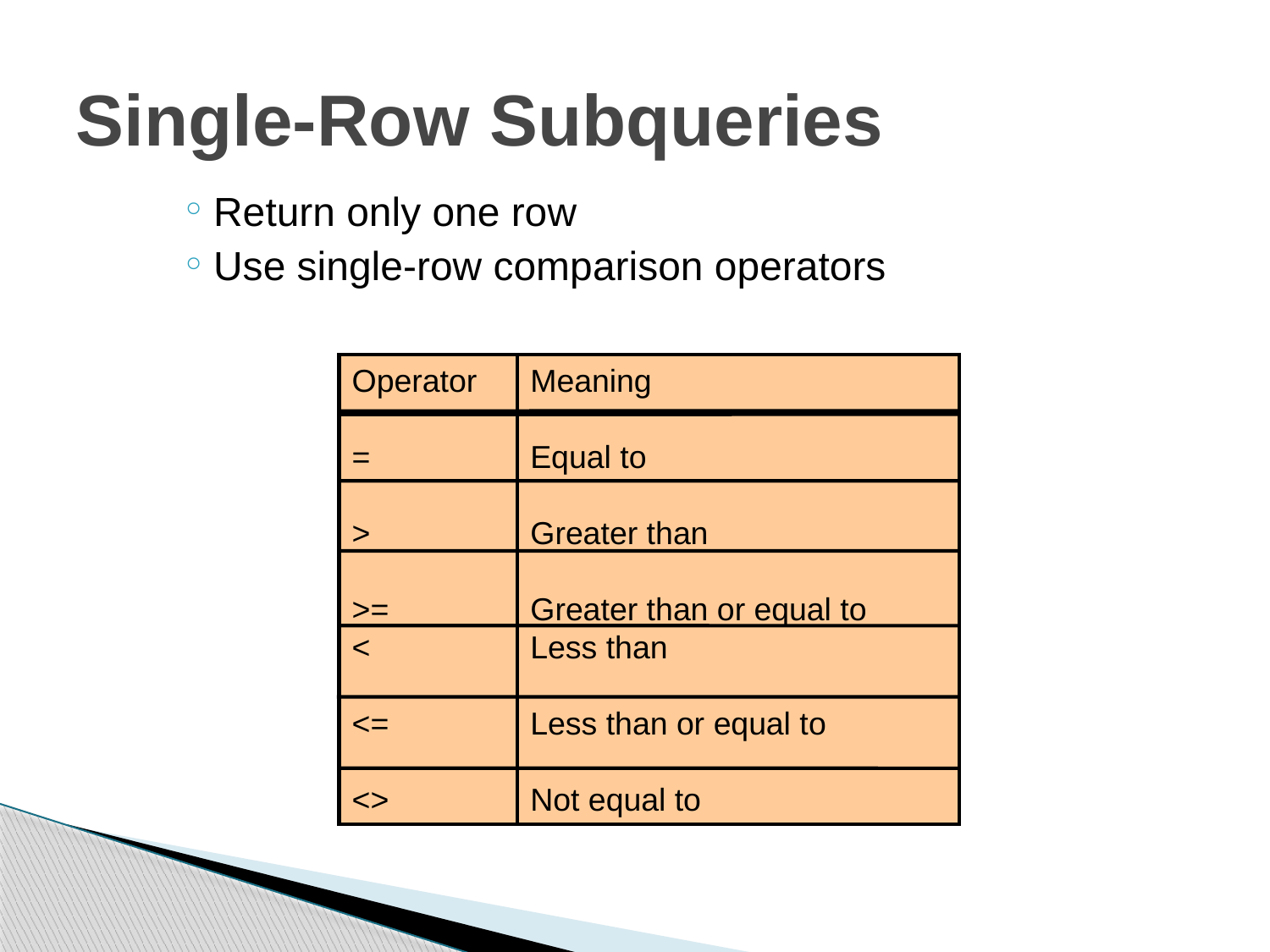

# Single-Row Subqueries
Return only one row
Use single-row comparison operators
Operator

=

>

>=
<

<=

<>
Meaning

Equal to

Greater than

Greater than or equal to
Less than

Less than or equal to

Not equal to